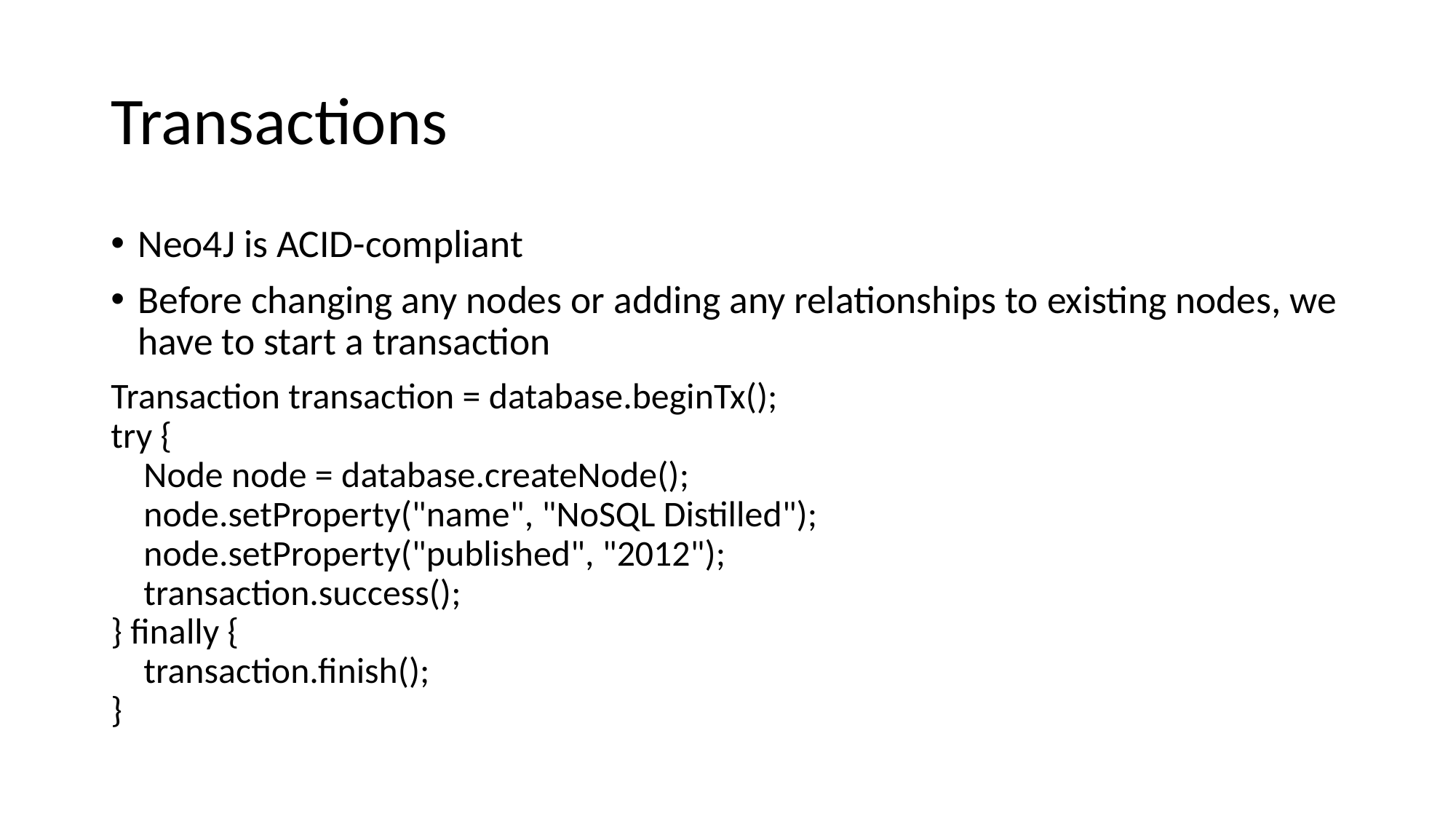

# Transactions
Neo4J is ACID-compliant
Before changing any nodes or adding any relationships to existing nodes, we have to start a transaction
Transaction transaction = database.beginTx();
try {
    Node node = database.createNode();
    node.setProperty("name", "NoSQL Distilled");
    node.setProperty("published", "2012");
    transaction.success();
} finally {
    transaction.finish();
}